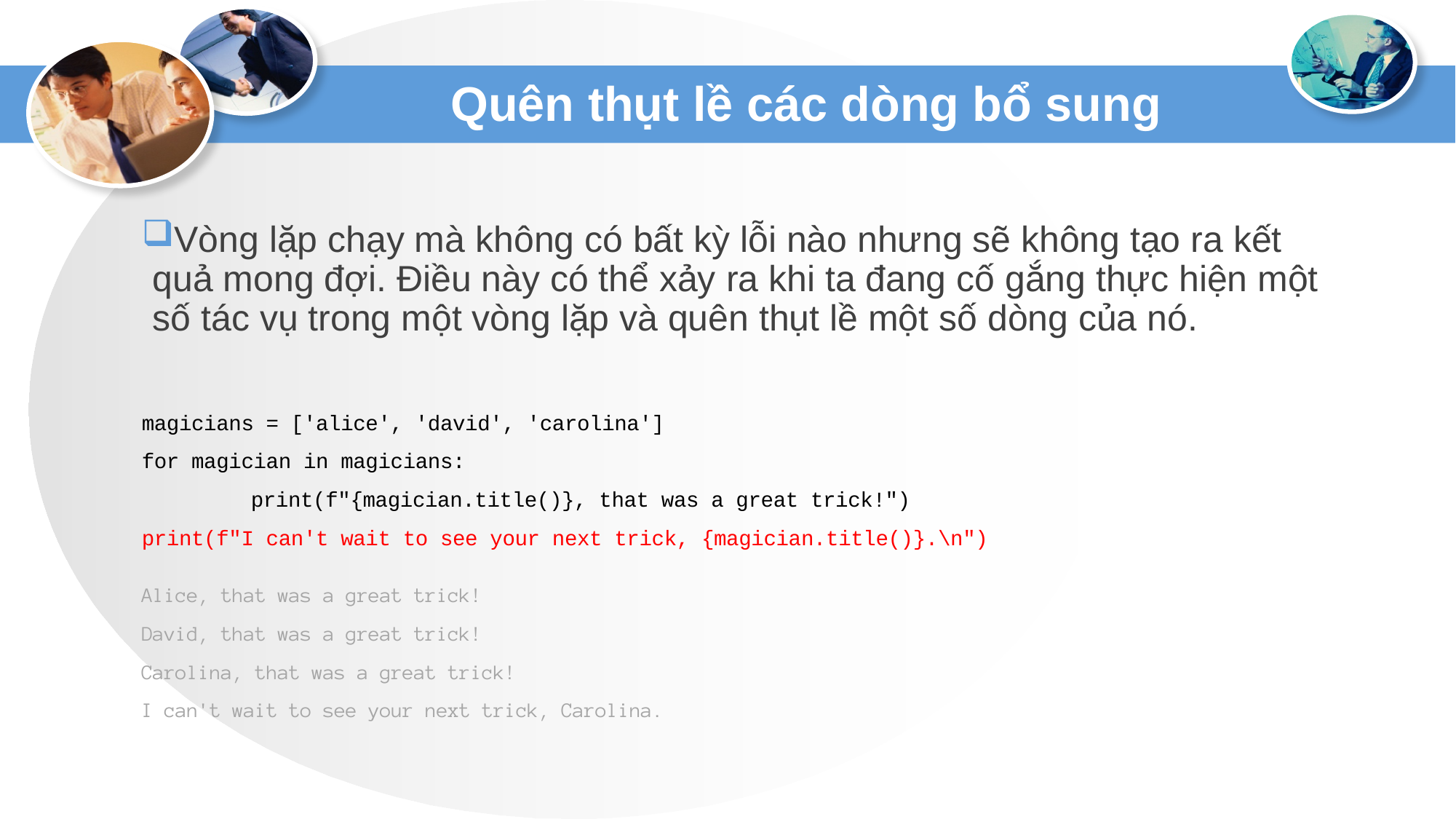

# Quên thụt lề các dòng bổ sung
Vòng lặp chạy mà không có bất kỳ lỗi nào nhưng sẽ không tạo ra kết quả mong đợi. Điều này có thể xảy ra khi ta đang cố gắng thực hiện một số tác vụ trong một vòng lặp và quên thụt lề một số dòng của nó.
magicians = ['alice', 'david', 'carolina']
for magician in magicians:
	print(f"{magician.title()}, that was a great trick!")
print(f"I can't wait to see your next trick, {magician.title()}.\n")
Alice, that was a great trick!
David, that was a great trick!
Carolina, that was a great trick!
I can't wait to see your next trick, Carolina.